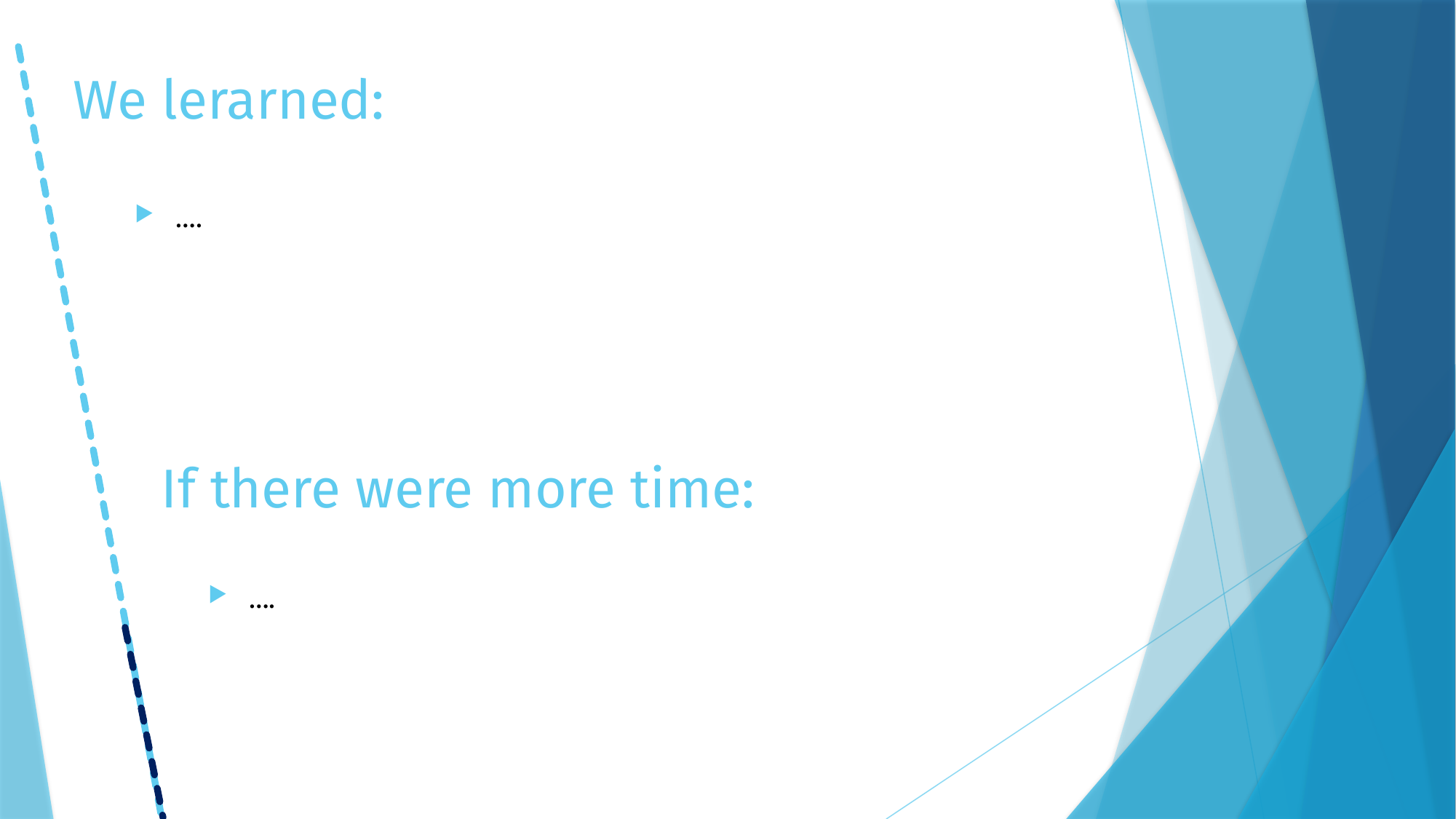

# We lerarned:
….
If there were more time:
….